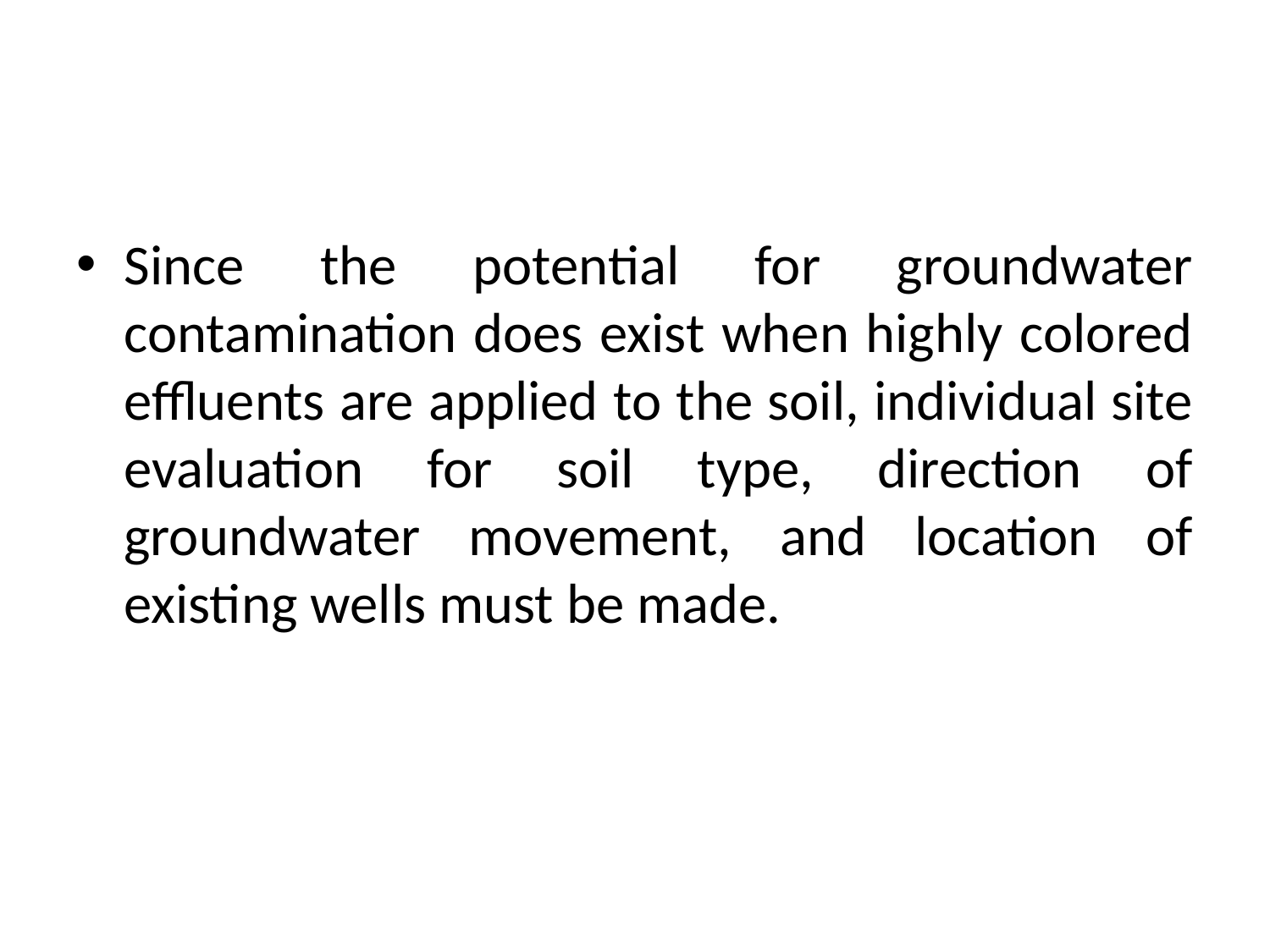

#
Since the potential for groundwater contamination does exist when highly colored effluents are applied to the soil, individual site evaluation for soil type, direction of groundwater movement, and location of existing wells must be made.